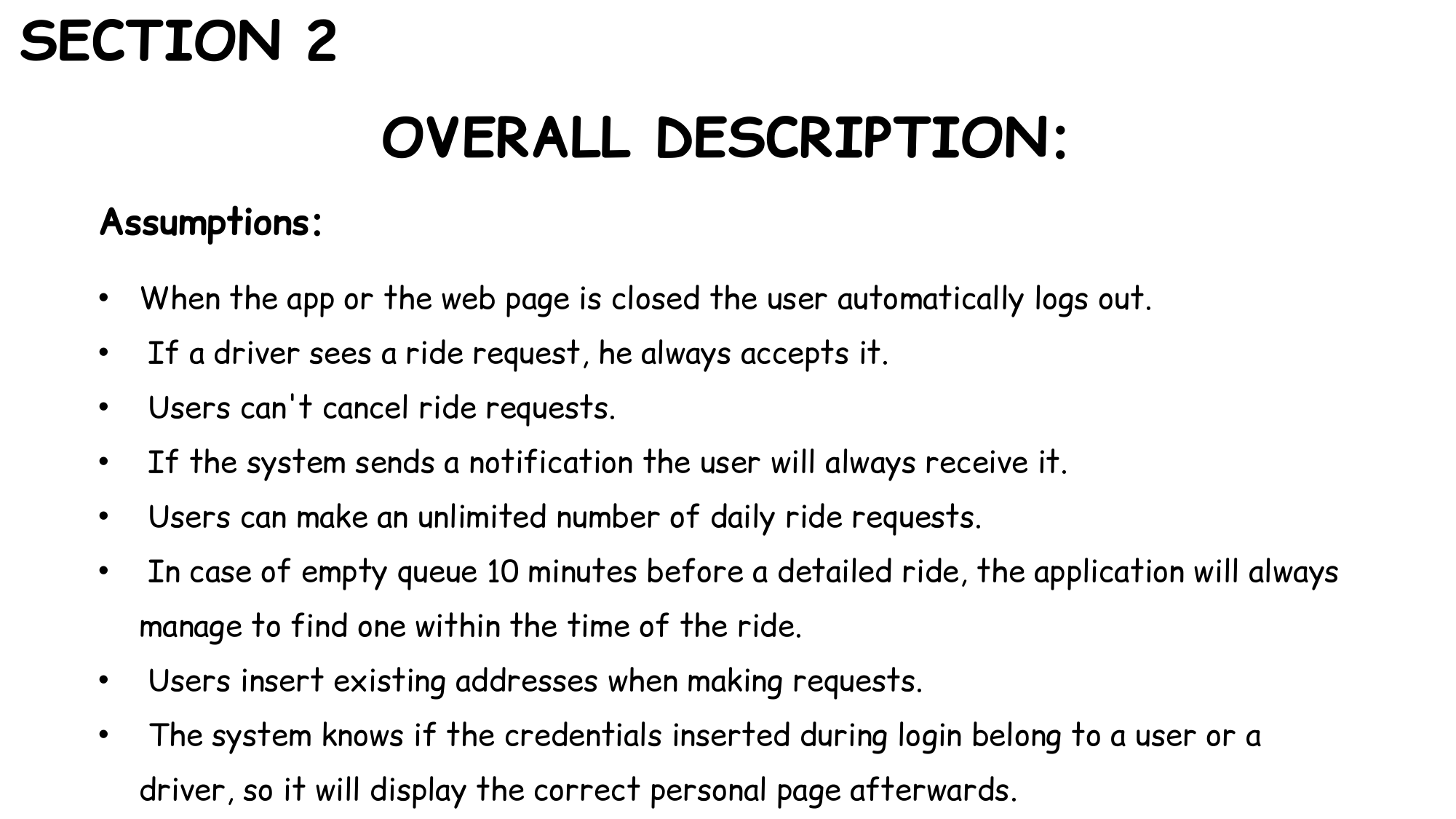

SECTION 2
OVERALL DESCRIPTION:
Assumptions:

When the app or the web page is closed the user automatically logs out.
 If a driver sees a ride request, he always accepts it.
 Users can't cancel ride requests.
 If the system sends a notification the user will always receive it.
 Users can make an unlimited number of daily ride requests.
 In case of empty queue 10 minutes before a detailed ride, the application will always  manage to find one within the time of the ride.
 Users insert existing addresses when making requests.
 The system knows if the credentials inserted during login belong to a user or a driver, so it will display the correct personal page afterwards.